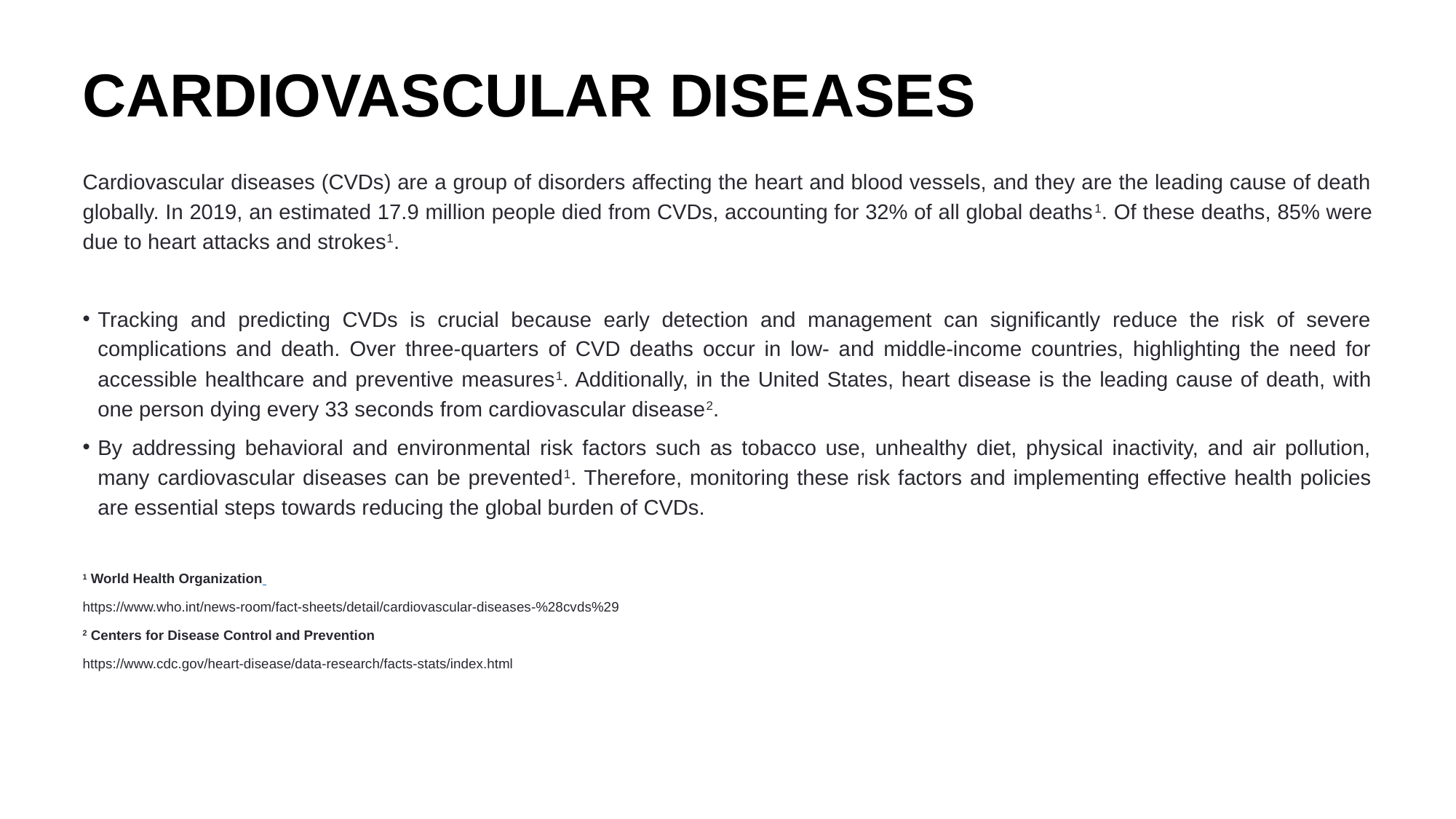

# CARDIOVASCULAR DISEASES
Cardiovascular diseases (CVDs) are a group of disorders affecting the heart and blood vessels, and they are the leading cause of death globally. In 2019, an estimated 17.9 million people died from CVDs, accounting for 32% of all global deaths1. Of these deaths, 85% were due to heart attacks and strokes1.

Tracking and predicting CVDs is crucial because early detection and management can significantly reduce the risk of severe complications and death. Over three-quarters of CVD deaths occur in low- and middle-income countries, highlighting the need for accessible healthcare and preventive measures1. Additionally, in the United States, heart disease is the leading cause of death, with one person dying every 33 seconds from cardiovascular disease2.
By addressing behavioral and environmental risk factors such as tobacco use, unhealthy diet, physical inactivity, and air pollution, many cardiovascular diseases can be prevented1. Therefore, monitoring these risk factors and implementing effective health policies are essential steps towards reducing the global burden of CVDs.

1 World Health Organization
https://www.who.int/news-room/fact-sheets/detail/cardiovascular-diseases-%28cvds%29
2 Centers for Disease Control and Prevention
https://www.cdc.gov/heart-disease/data-research/facts-stats/index.html